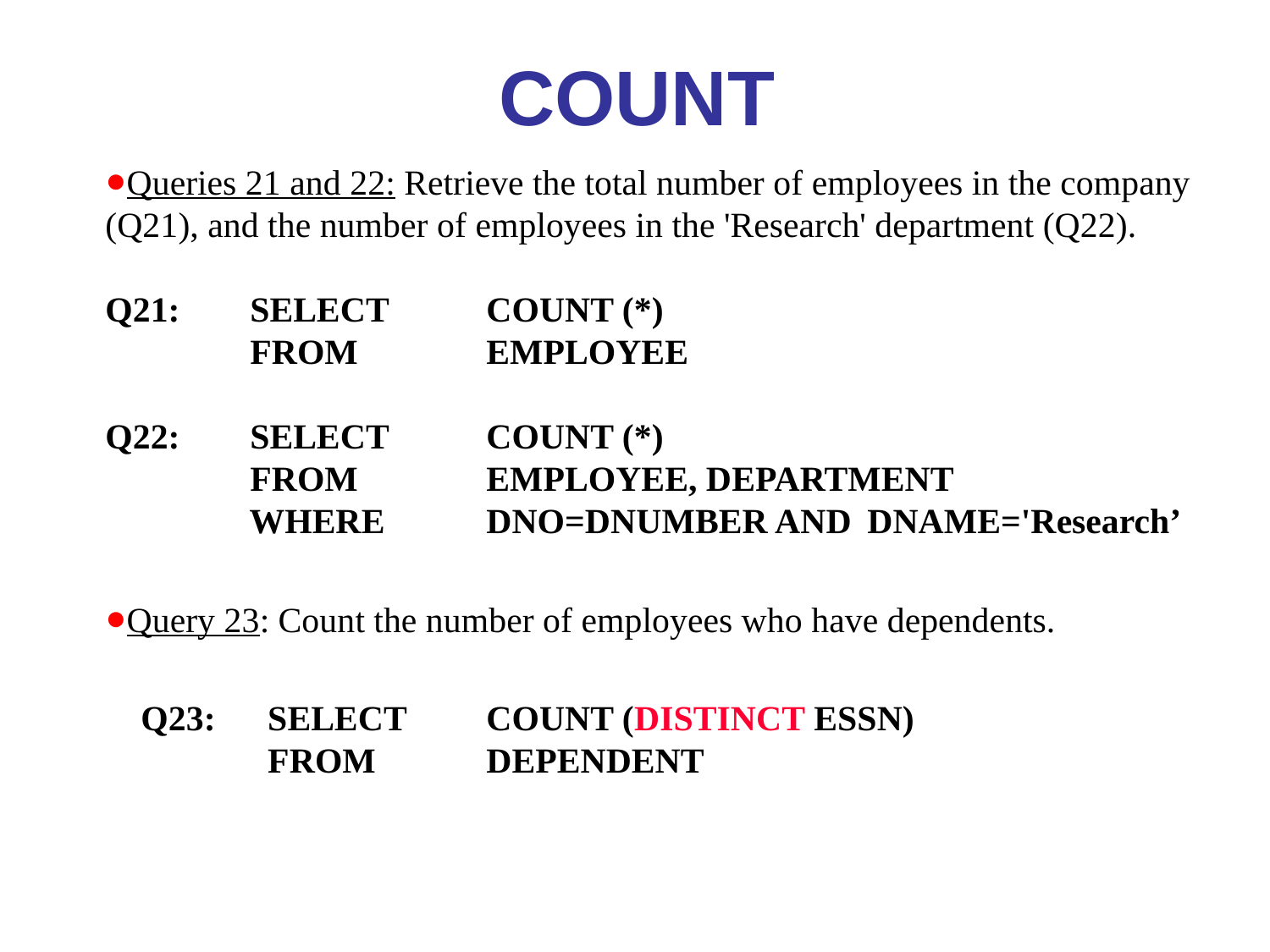

# COUNT
Queries 21 and 22: Retrieve the total number of employees in the company (Q21), and the number of employees in the 'Research' department (Q22).
Q21:	  SELECT  	COUNT (*)
	  FROM 	EMPLOYEE
Q22:	  SELECT  	COUNT (*)
	  FROM 	EMPLOYEE, DEPARTMENT
	  WHERE	DNO=DNUMBER AND 	DNAME='Research’

Query 23: Count the number of employees who have dependents.

    Q23:	    SELECT  	COUNT (DISTINCT ESSN)
	    FROM	DEPENDENT
*